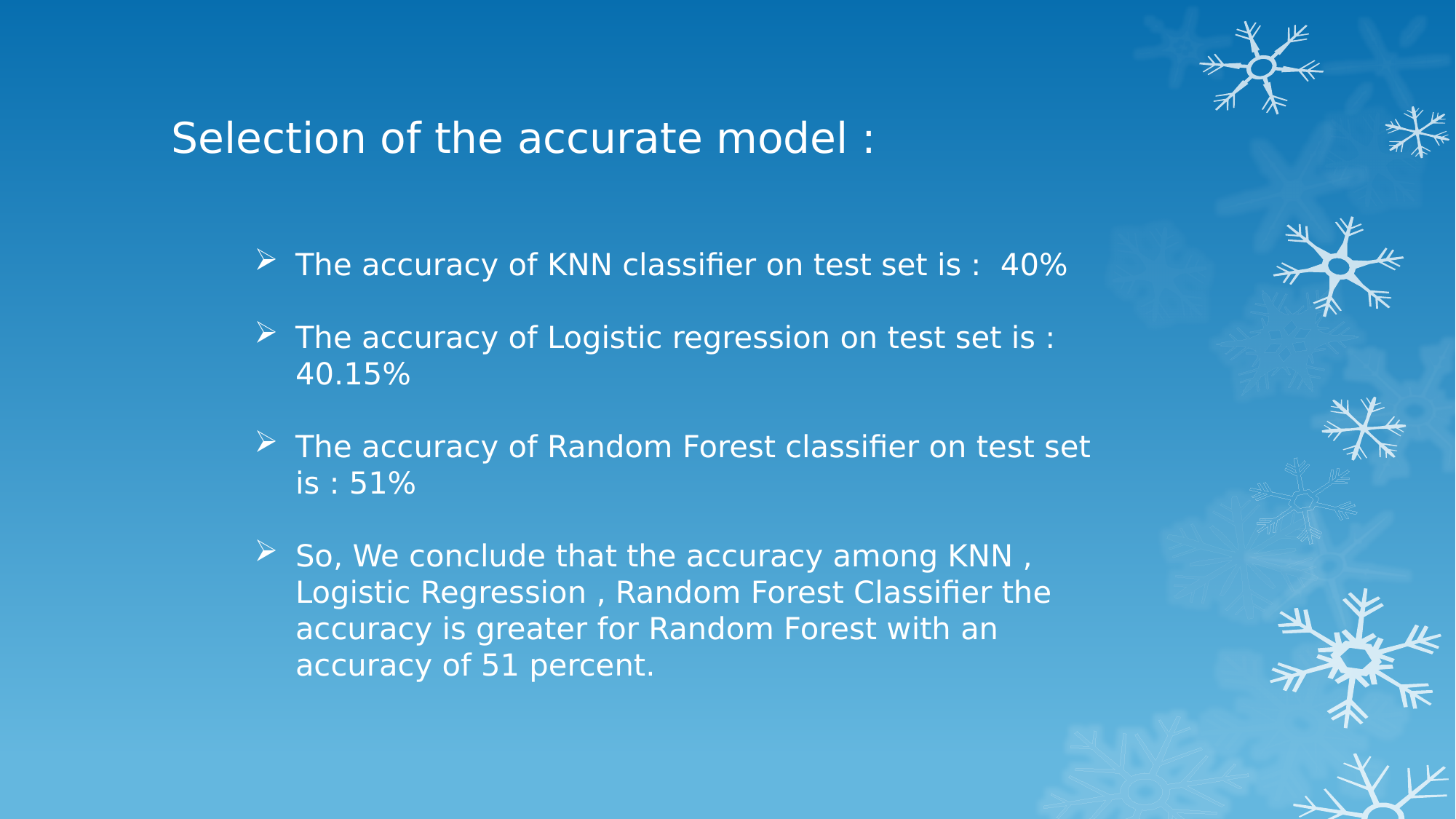

# Selection of the accurate model :
The accuracy of KNN classifier on test set is :  40%

The accuracy of Logistic regression on test set is : 40.15%

The accuracy of Random Forest classifier on test set is : 51%

So, We conclude that the accuracy among KNN , Logistic Regression , Random Forest Classifier the accuracy is greater for Random Forest with an accuracy of 51 percent.